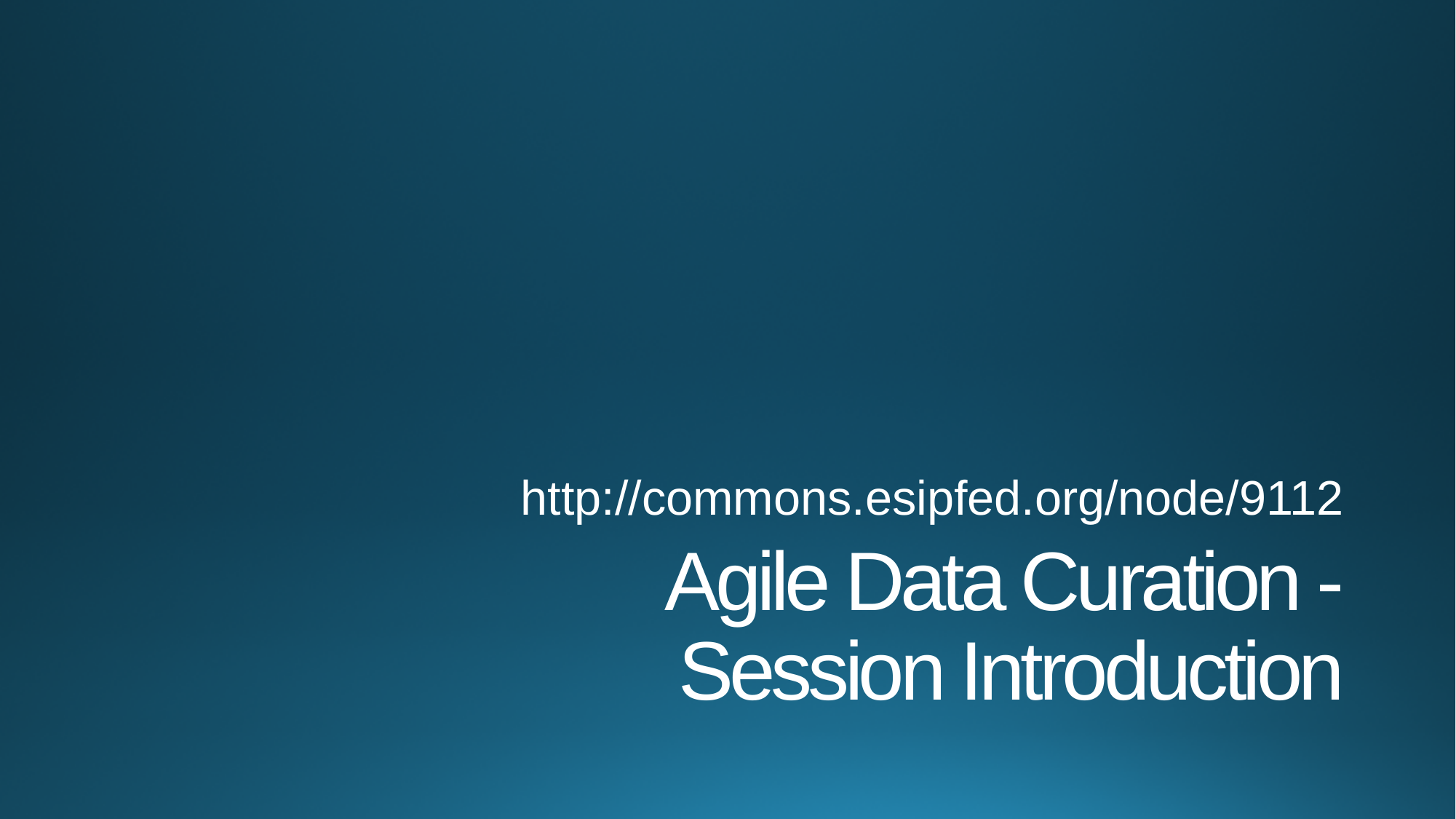

http://commons.esipfed.org/node/9112
# Agile Data Curation - Session Introduction